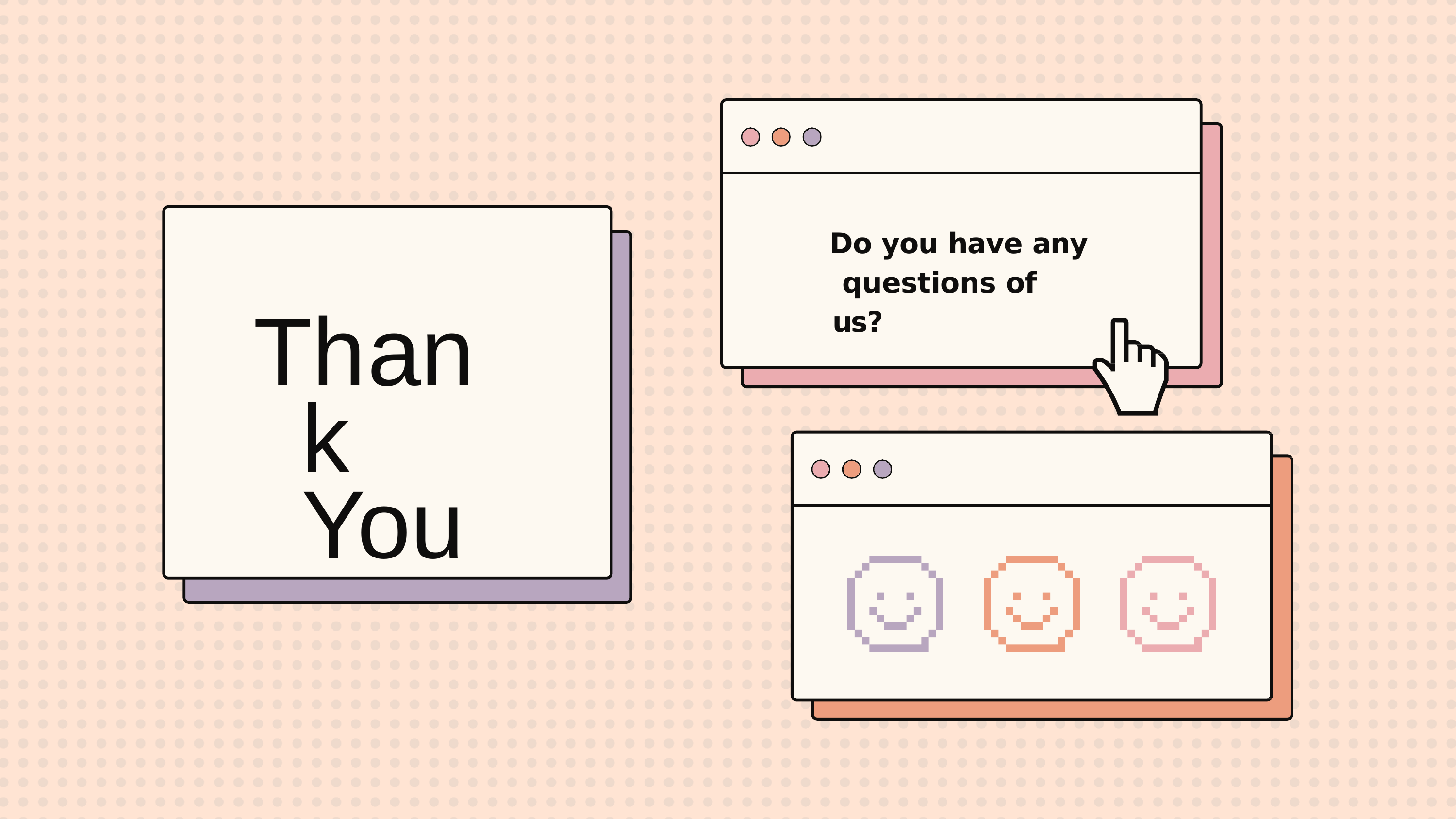

# Do you have any  questions of us?
Thank  You